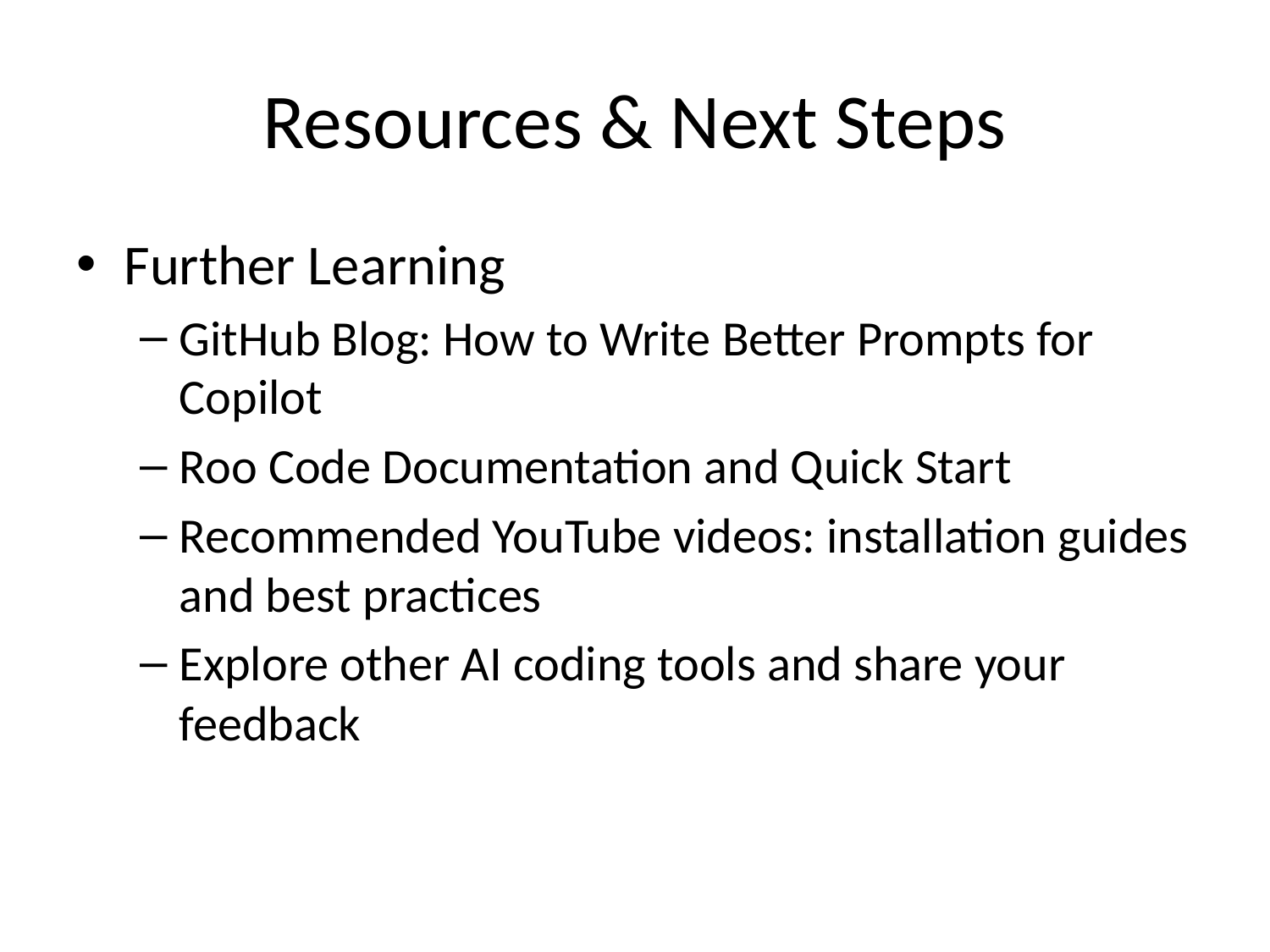

# Resources & Next Steps
Further Learning
GitHub Blog: How to Write Better Prompts for Copilot
Roo Code Documentation and Quick Start
Recommended YouTube videos: installation guides and best practices
Explore other AI coding tools and share your feedback